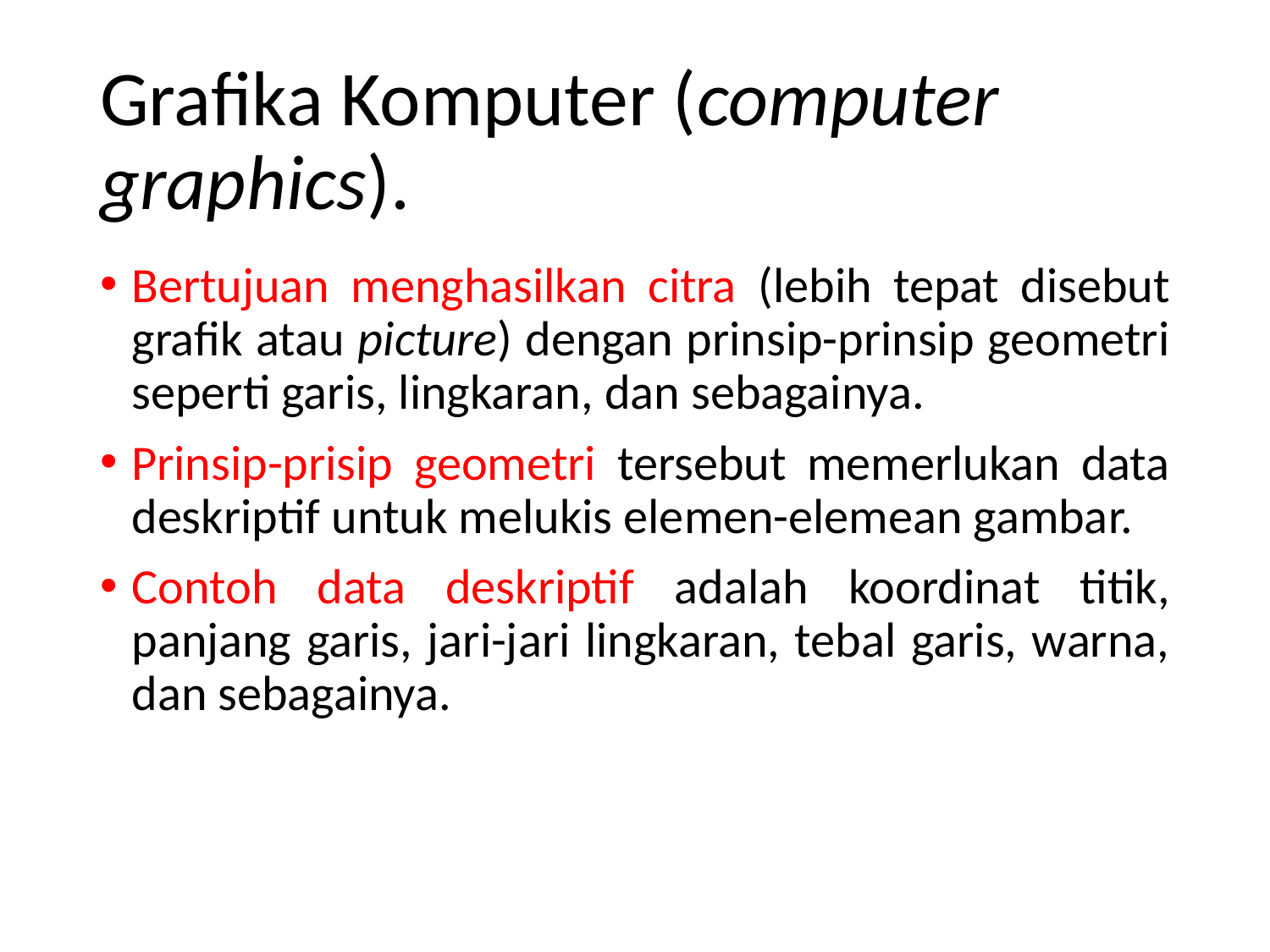

# Grafika Komputer (computer graphics).
Bertujuan menghasilkan citra (lebih tepat disebut grafik atau picture) dengan prinsip-prinsip geometri seperti garis, lingkaran, dan sebagainya.
Prinsip-prisip geometri tersebut memerlukan data deskriptif untuk melukis elemen-elemean gambar.
Contoh data deskriptif adalah koordinat titik, panjang garis, jari-jari lingkaran, tebal garis, warna, dan sebagainya.